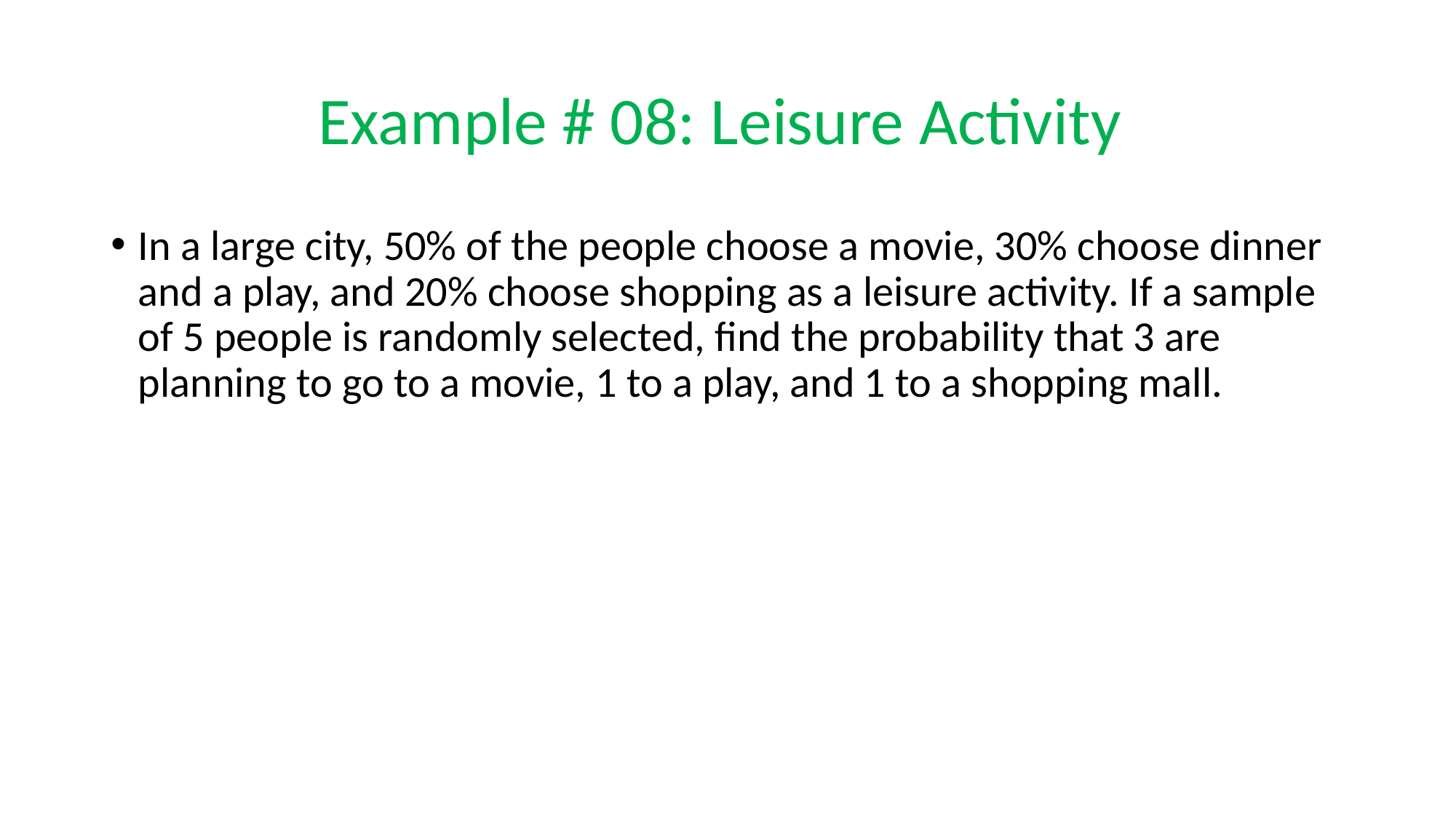

# Example # 08: Leisure Activity
In a large city, 50% of the people choose a movie, 30% choose dinner and a play, and 20% choose shopping as a leisure activity. If a sample of 5 people is randomly selected, find the probability that 3 are planning to go to a movie, 1 to a play, and 1 to a shopping mall.